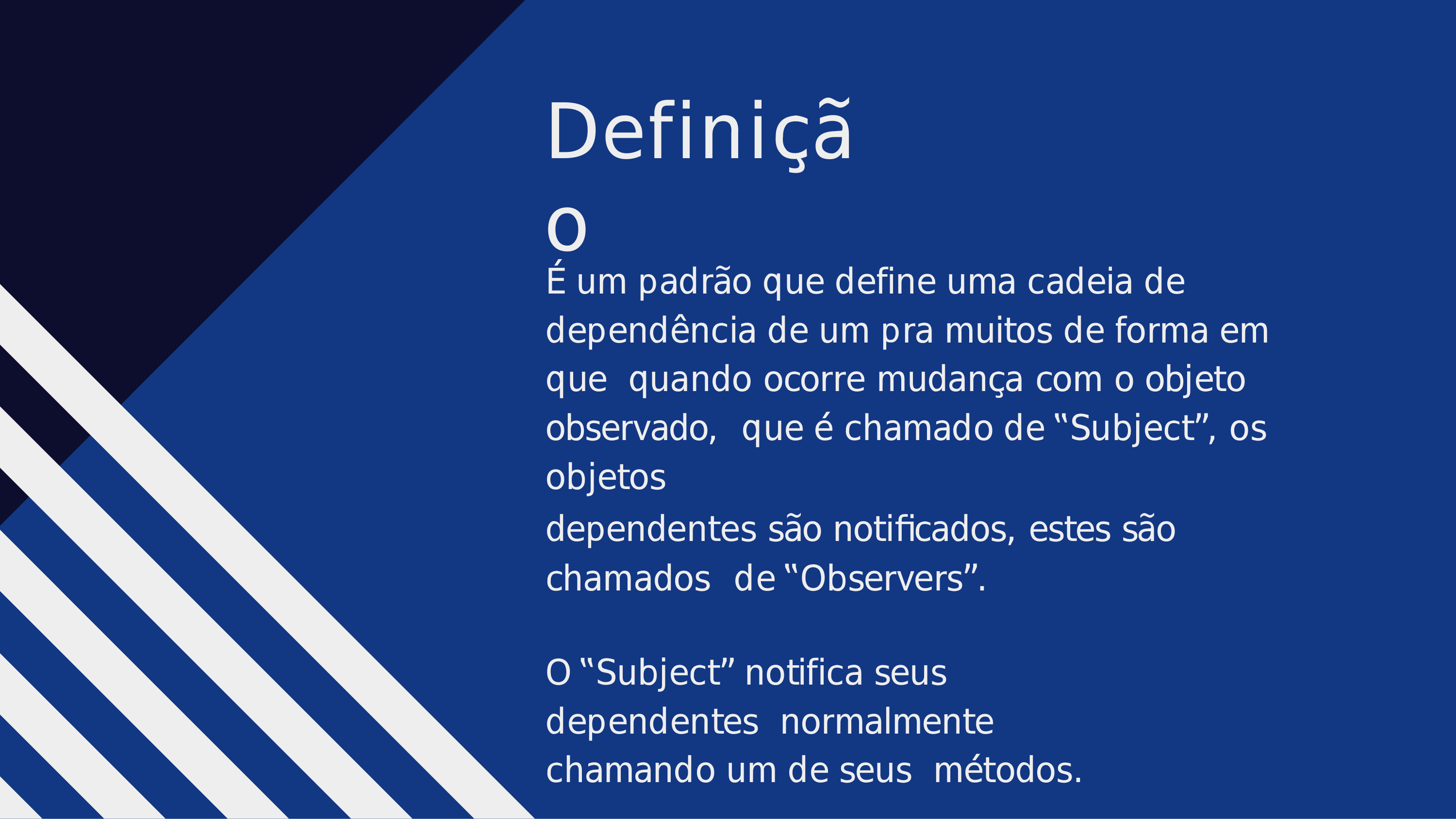

# Definição
É um padrão que define uma cadeia de
dependência de um pra muitos de forma em que  quando ocorre mudança com o objeto observado,  que é chamado de “Subject”, os objetos
dependentes são notificados, estes são chamados  de “Observers”.

O “Subject” notifica seus dependentes  normalmente chamando um de seus  métodos.